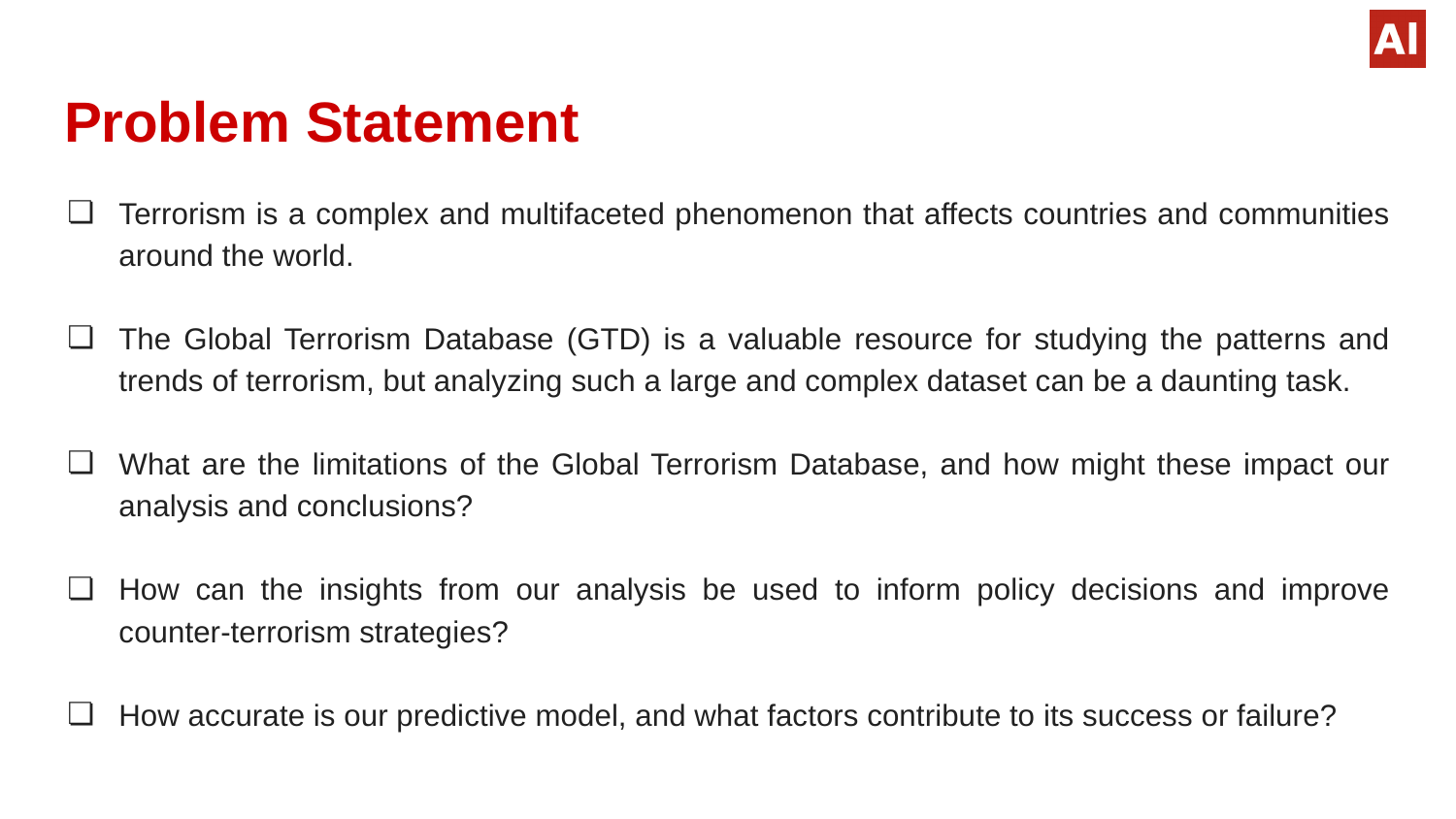

# Problem Statement
Terrorism is a complex and multifaceted phenomenon that affects countries and communities around the world.

The Global Terrorism Database (GTD) is a valuable resource for studying the patterns and trends of terrorism, but analyzing such a large and complex dataset can be a daunting task.

What are the limitations of the Global Terrorism Database, and how might these impact our analysis and conclusions?

How can the insights from our analysis be used to inform policy decisions and improve counter-terrorism strategies?

How accurate is our predictive model, and what factors contribute to its success or failure?